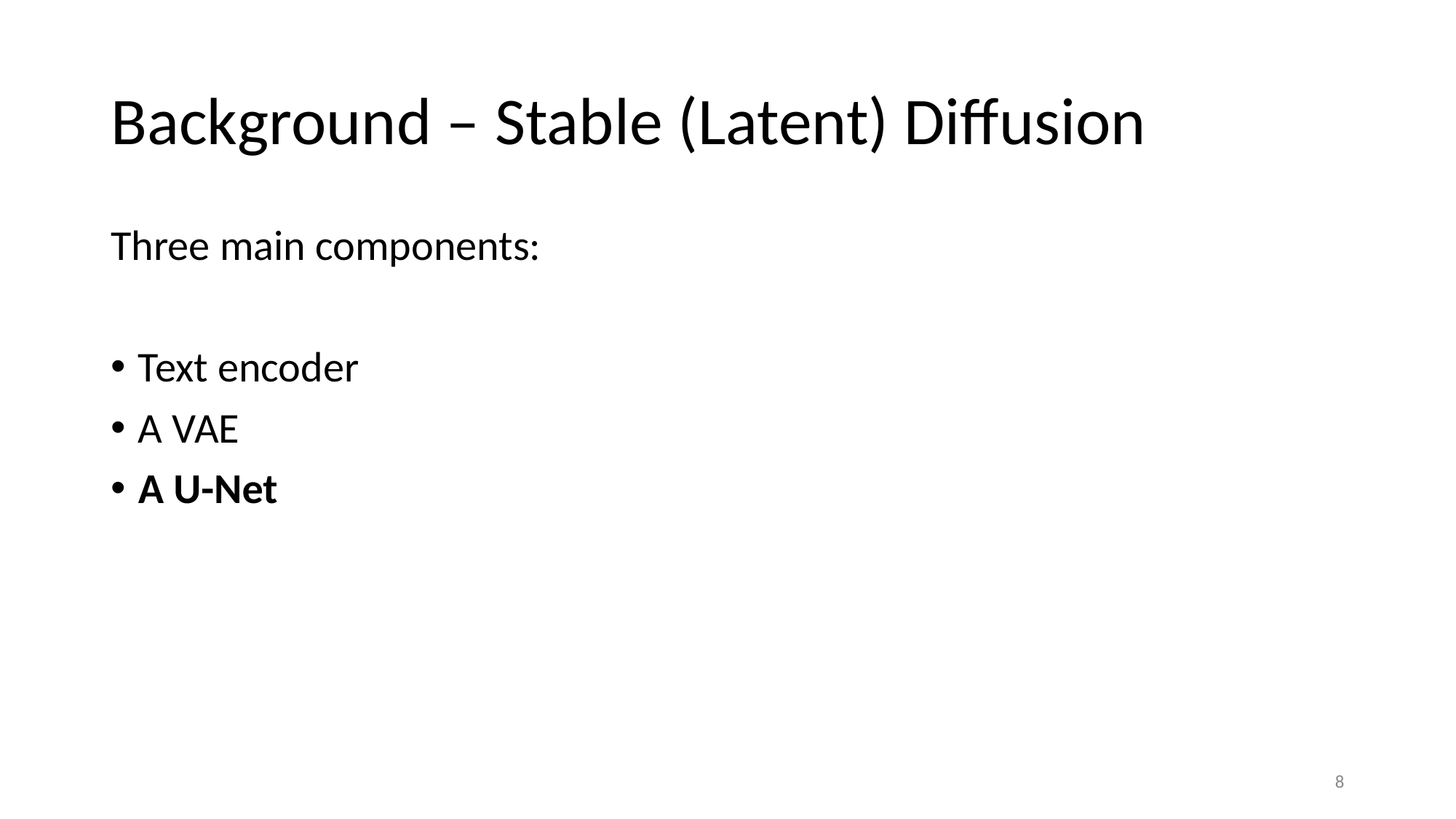

# Background – Stable (Latent) Diffusion
Three main components:

Text encoder
A VAE
A U-Net
8